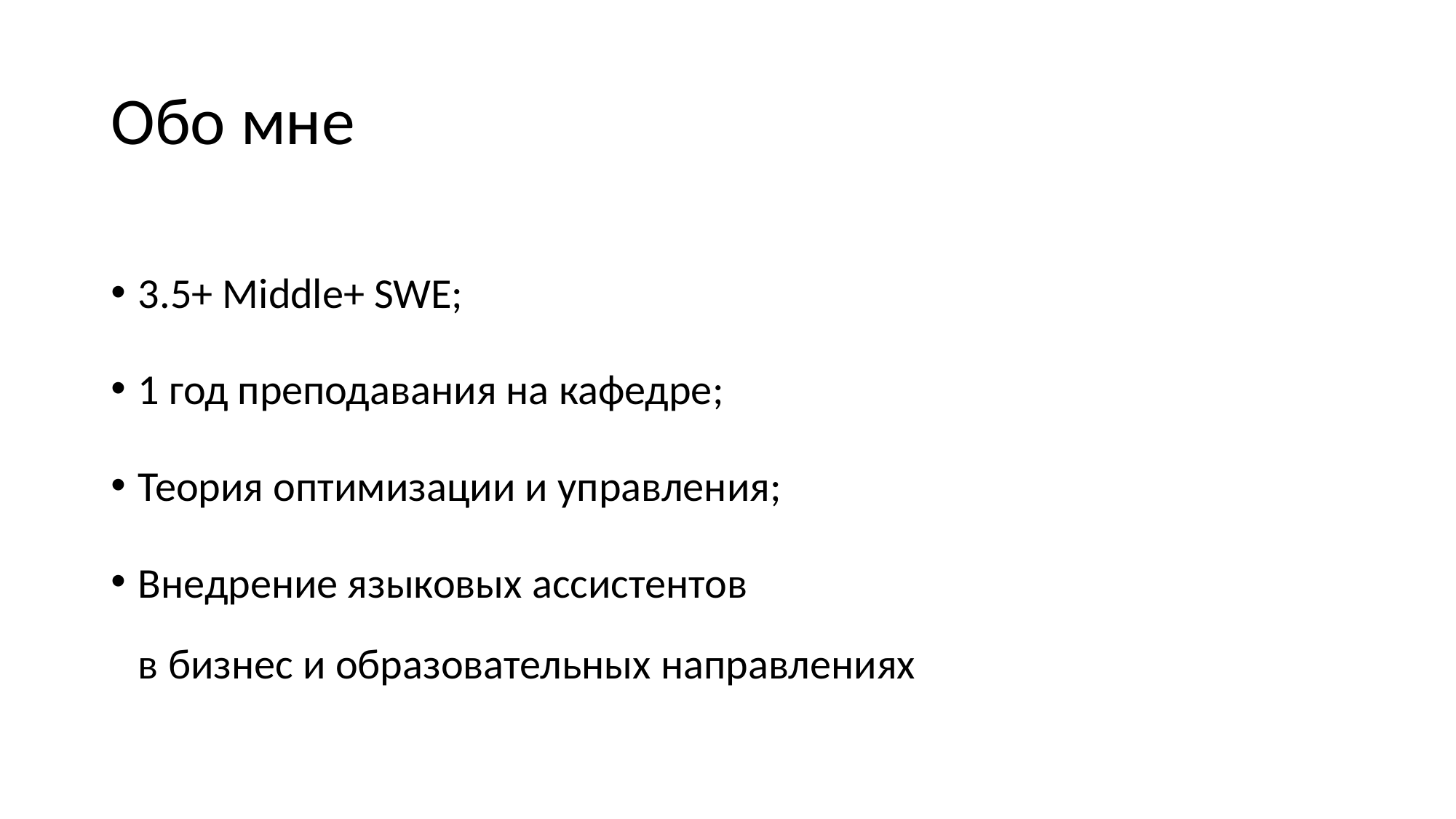

# Обо мне
3.5+ Middle+ SWE;
1 год преподавания на кафедре;
Теория оптимизации и управления;
Внедрение языковых ассистентов
в бизнес и образовательных направлениях